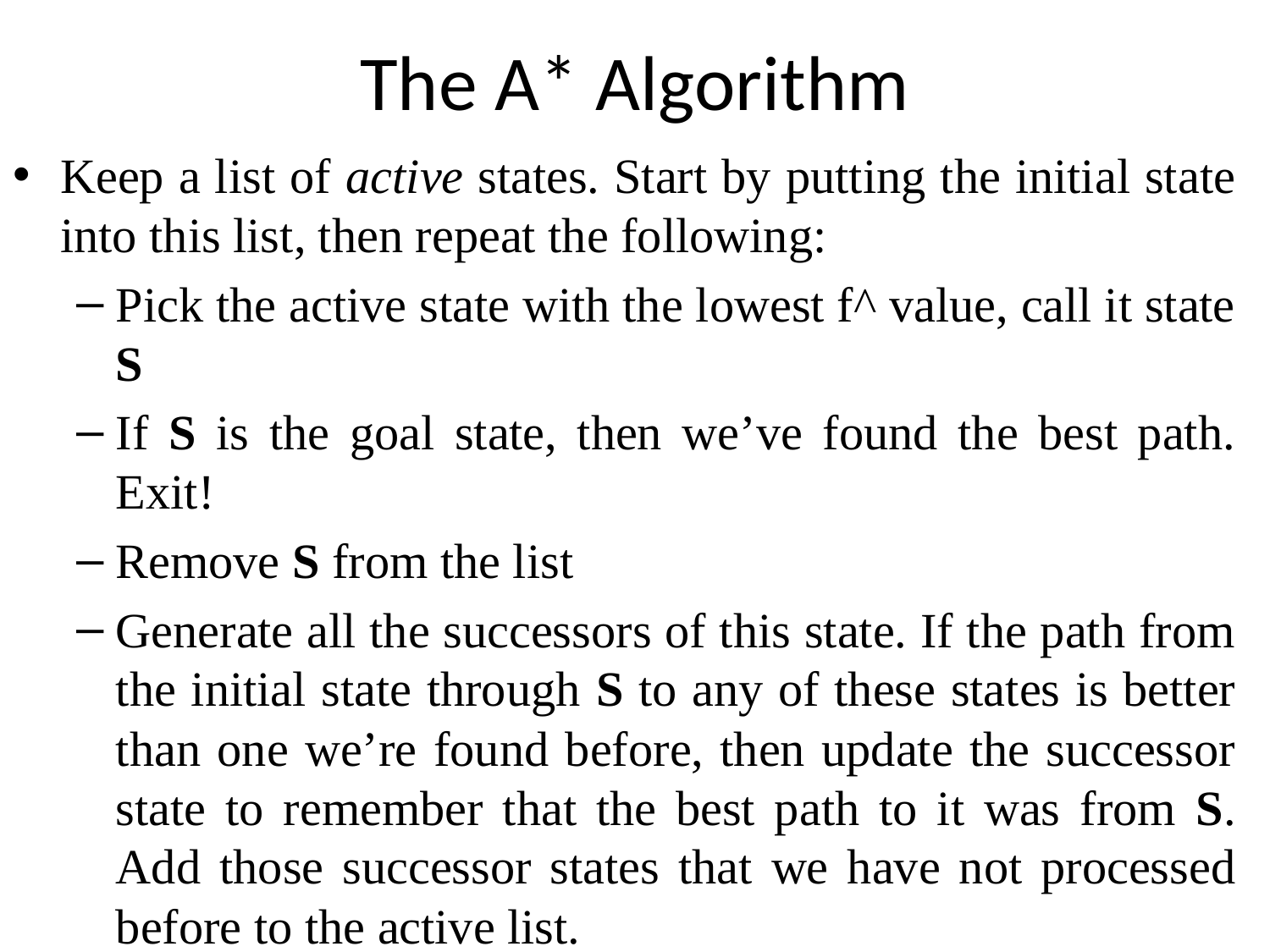

# The A* Algorithm
Keep a list of active states. Start by putting the initial state into this list, then repeat the following:
Pick the active state with the lowest f^ value, call it state S
If S is the goal state, then we’ve found the best path. Exit!
Remove S from the list
Generate all the successors of this state. If the path from the initial state through S to any of these states is better than one we’re found before, then update the successor state to remember that the best path to it was from S. Add those successor states that we have not processed before to the active list.